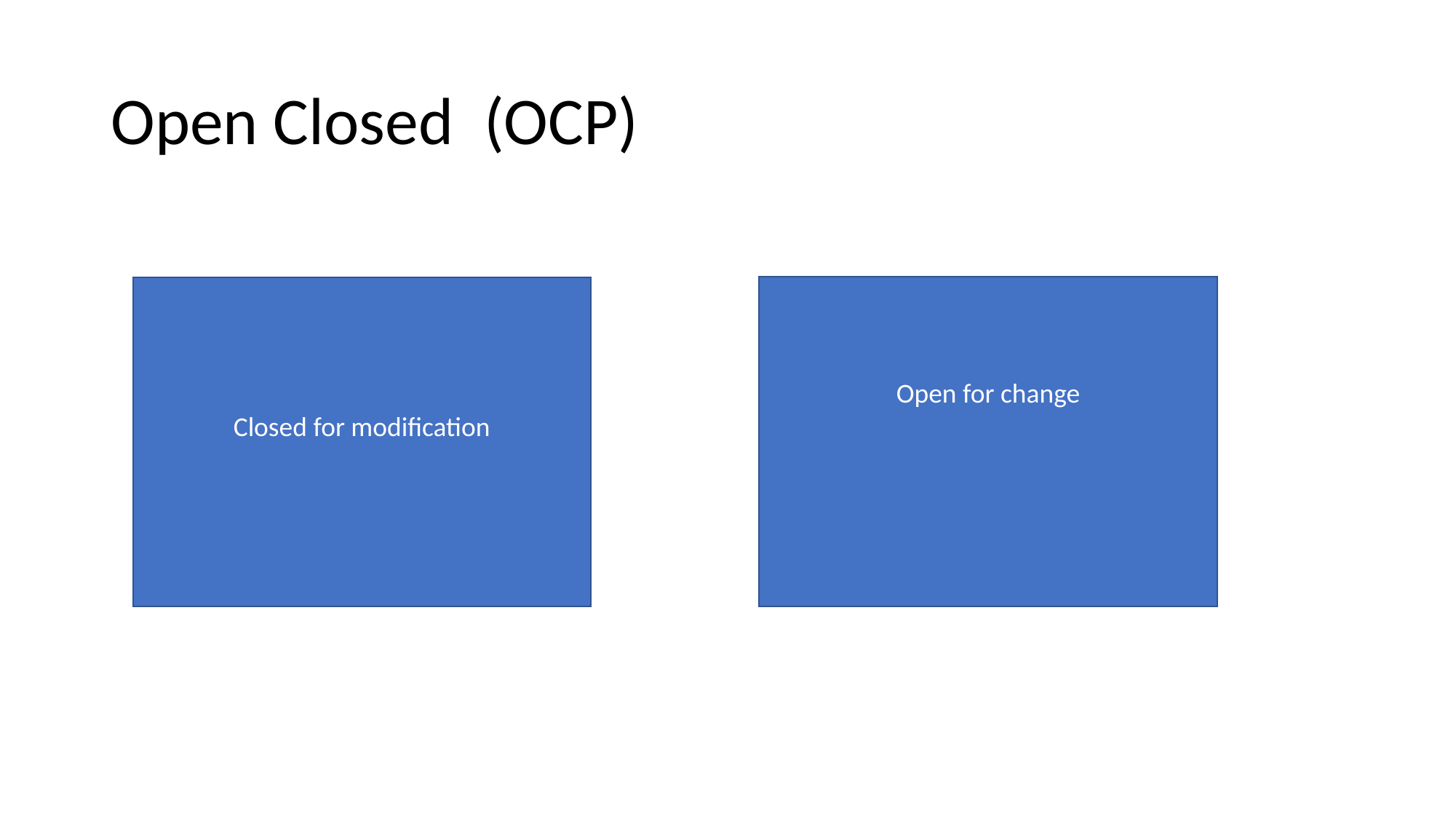

# Open Closed  (OCP)
Open for change

Closed for modification